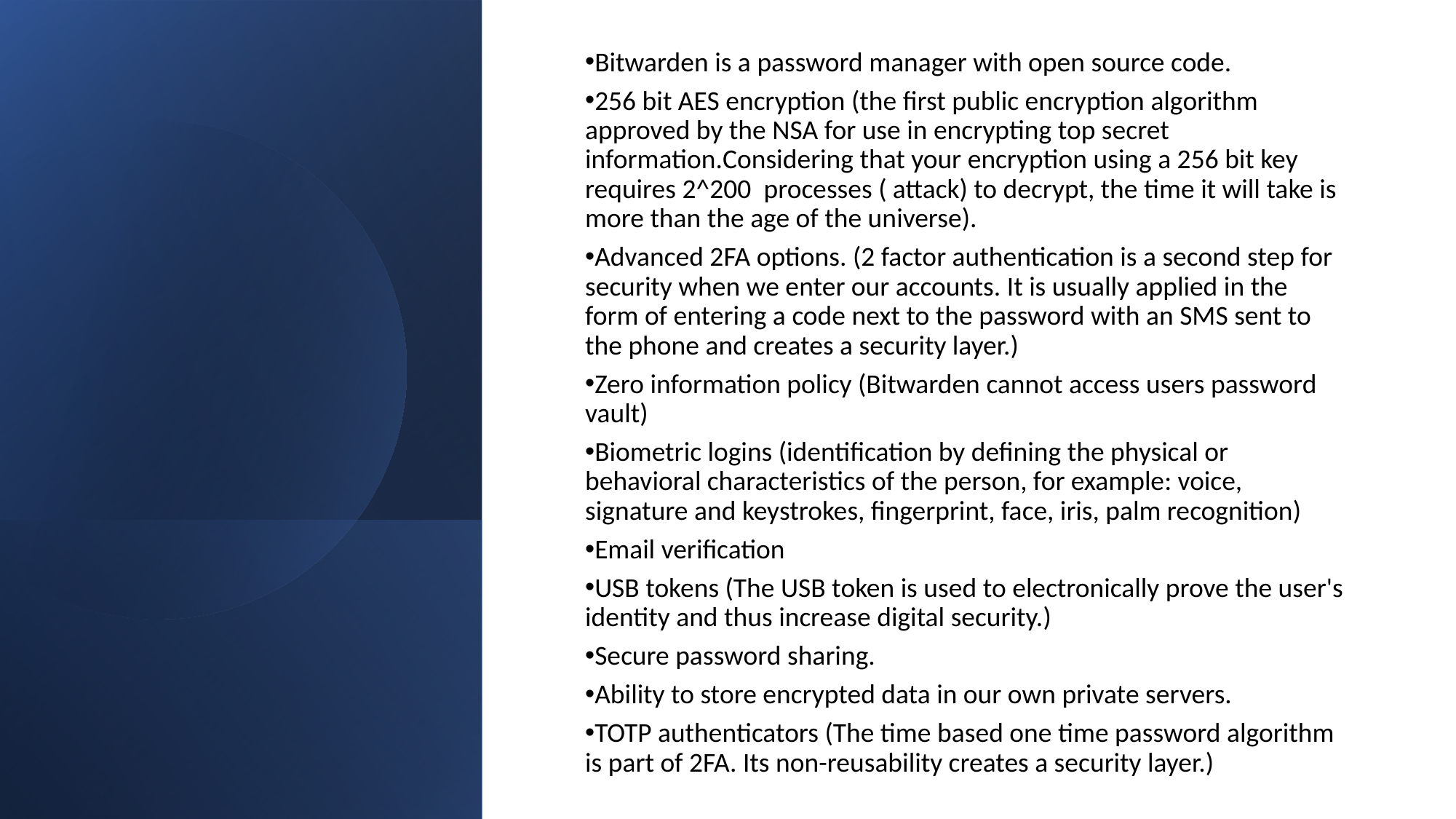

Bitwarden is a password manager with open source code.
256 bit AES encryption (the first public encryption algorithm approved by the NSA for use in encrypting top secret information.Considering that your encryption using a 256 bit key requires 2^200  processes ( attack) to decrypt, the time it will take is more than the age of the universe).
Advanced 2FA options. (2 factor authentication is a second step for security when we enter our accounts. It is usually applied in the form of entering a code next to the password with an SMS sent to the phone and creates a security layer.)
Zero information policy (Bitwarden cannot access users password vault)
Biometric logins (identification by defining the physical or behavioral characteristics of the person, for example: voice, signature and keystrokes, fingerprint, face, iris, palm recognition)
Email verification
USB tokens (The USB token is used to electronically prove the user's identity and thus increase digital security.)
Secure password sharing.
Ability to store encrypted data in our own private servers.
TOTP authenticators (The time based one time password algorithm is part of 2FA. Its non-reusability creates a security layer.)